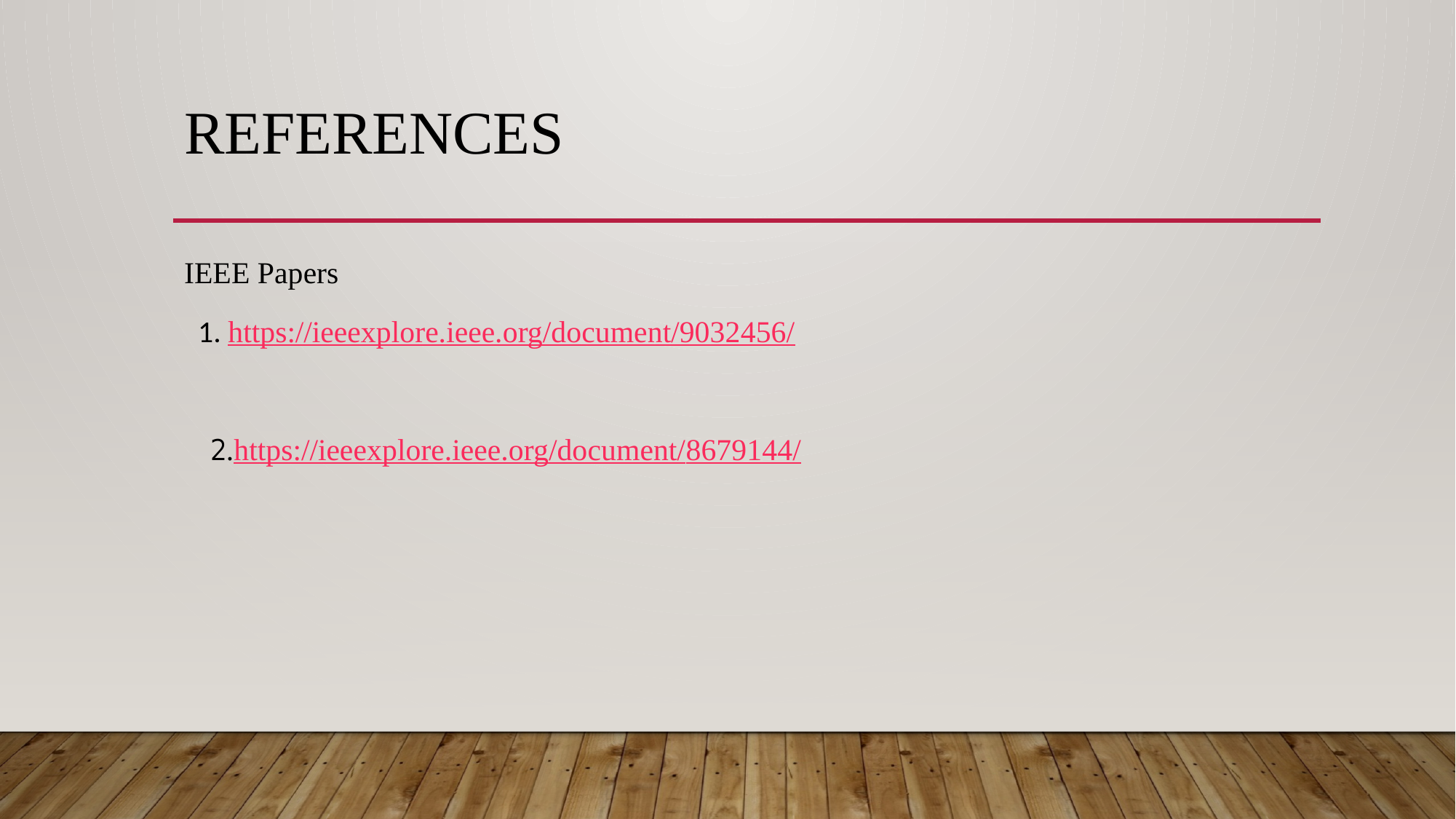

# References
IEEE Papers
  1. https://ieeexplore.ieee.org/document/9032456/

   2.https://ieeexplore.ieee.org/document/8679144/